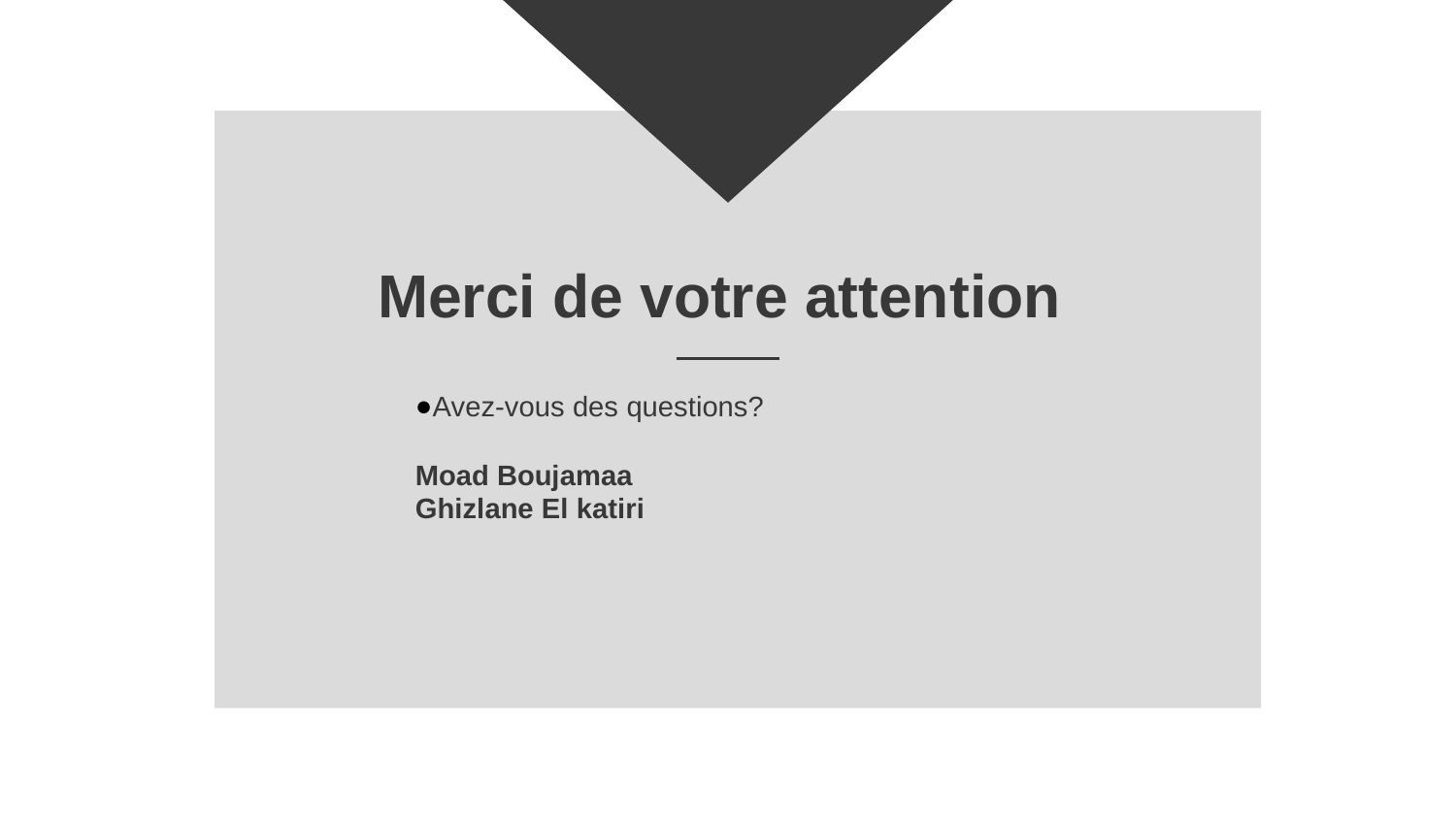

# Merci de votre attention
Avez-vous des questions?

Moad Boujamaa
Ghizlane El katiri